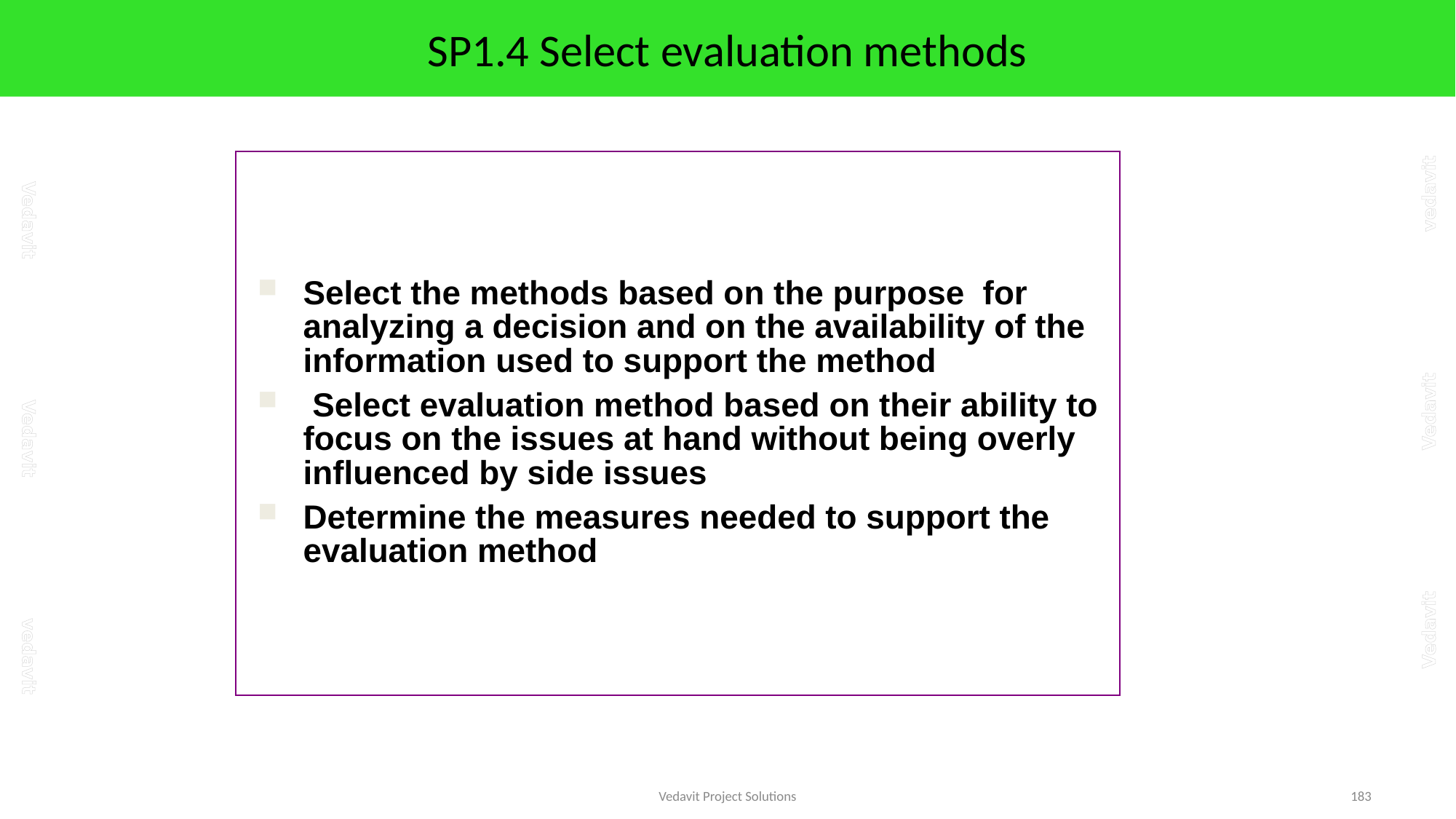

# SP1.4 Select evaluation methods

Select the methods based on the purpose  for analyzing a decision and on the availability of the information used to support the method
 Select evaluation method based on their ability to focus on the issues at hand without being overly influenced by side issues
Determine the measures needed to support the evaluation method

Vedavit Project Solutions
183